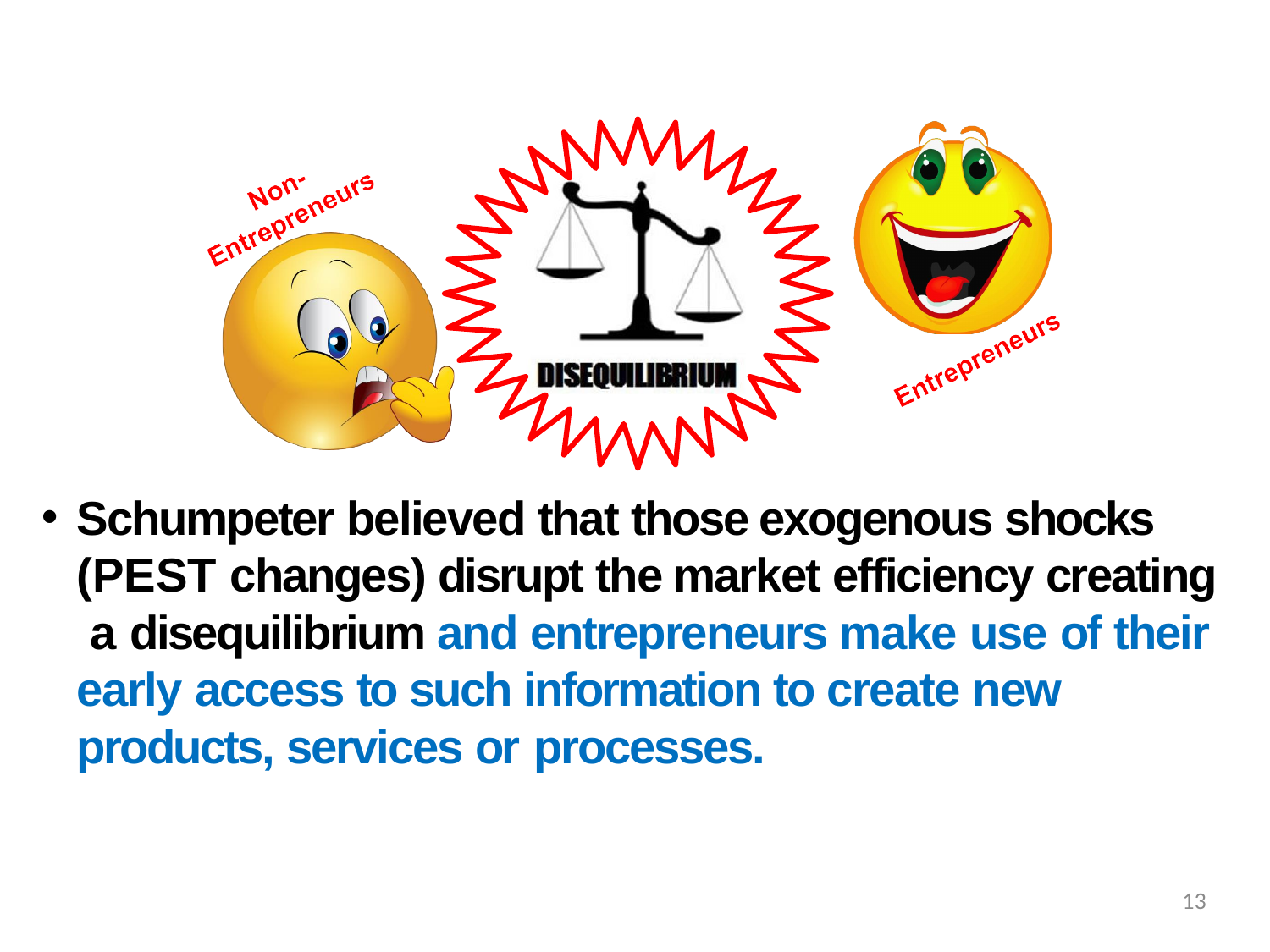

Schumpeter believed that those exogenous shocks  (PEST changes) disrupt the market efficiency creating  a disequilibrium and entrepreneurs make use of their  early access to such information to create new  products, services or processes.
13